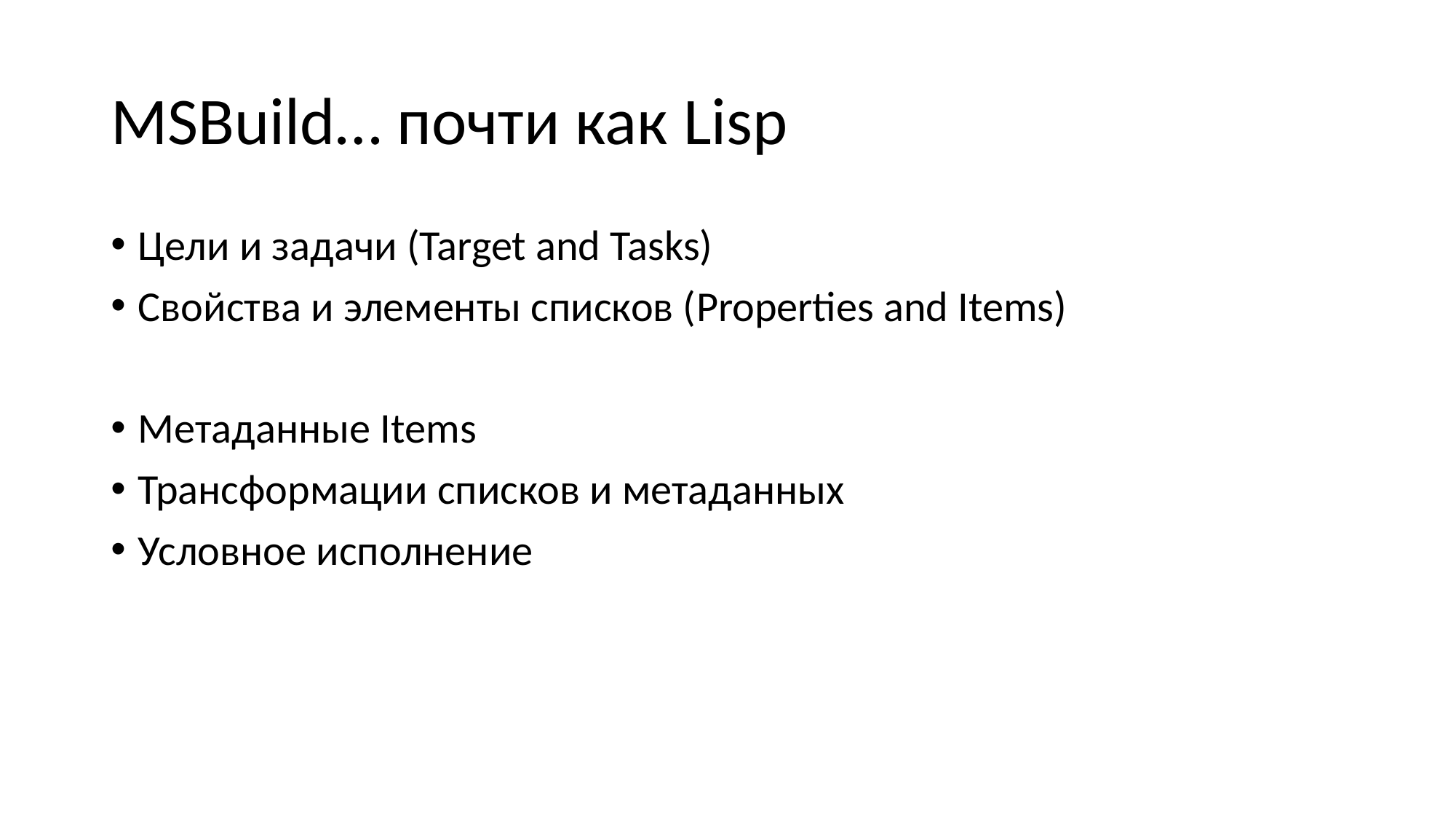

# MSBuild… почти как Lisp
Цели и задачи (Target and Tasks)
Свойства и элементы списков (Properties and Items)

Метаданные Items
Трансформации списков и метаданных
Условное исполнение